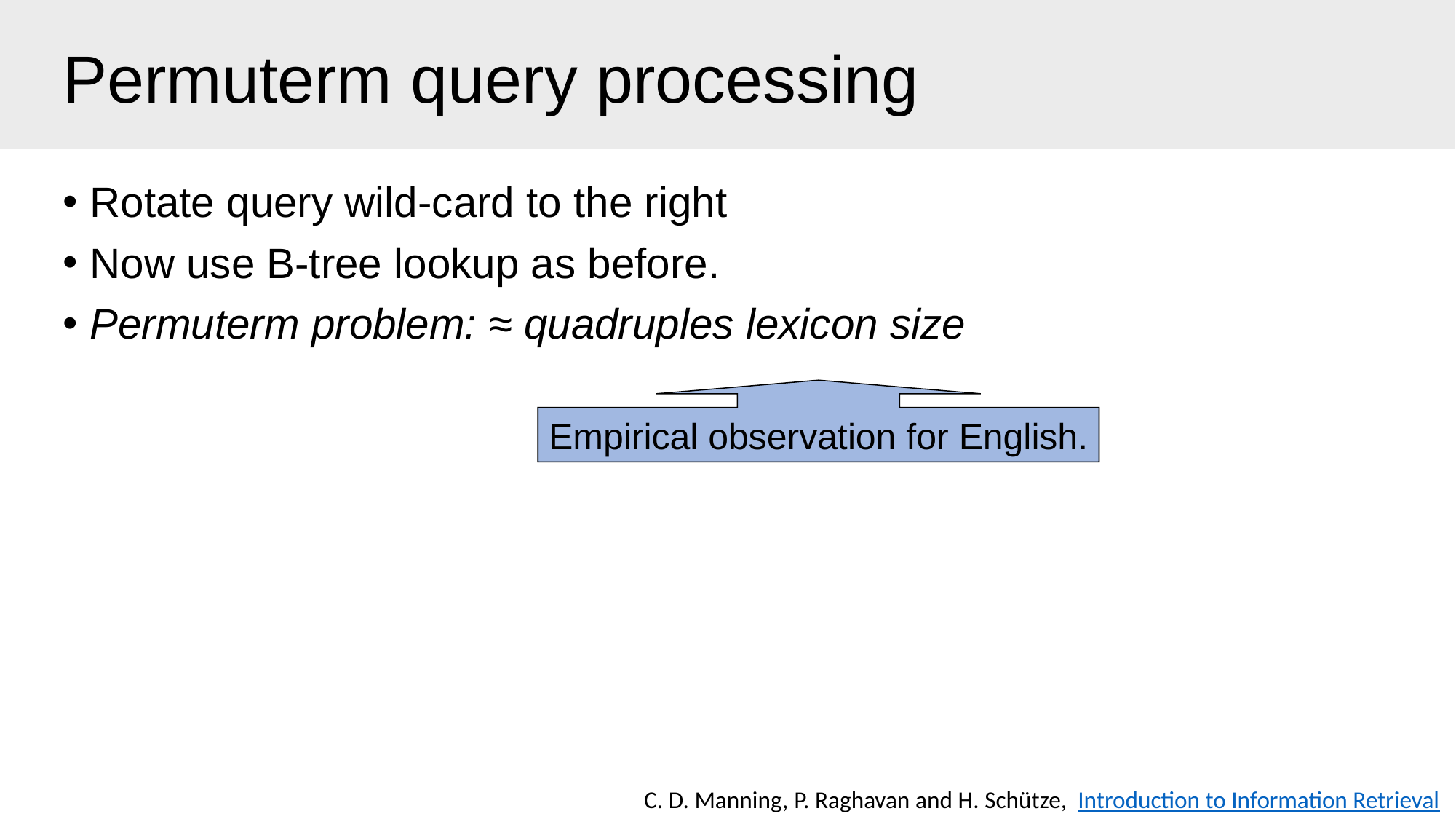

# Permuterm query processing
Rotate query wild-card to the right
Now use B-tree lookup as before.
Permuterm problem: ≈ quadruples lexicon size
Empirical observation for English.
C. D. Manning, P. Raghavan and H. Schütze,  Introduction to Information Retrieval